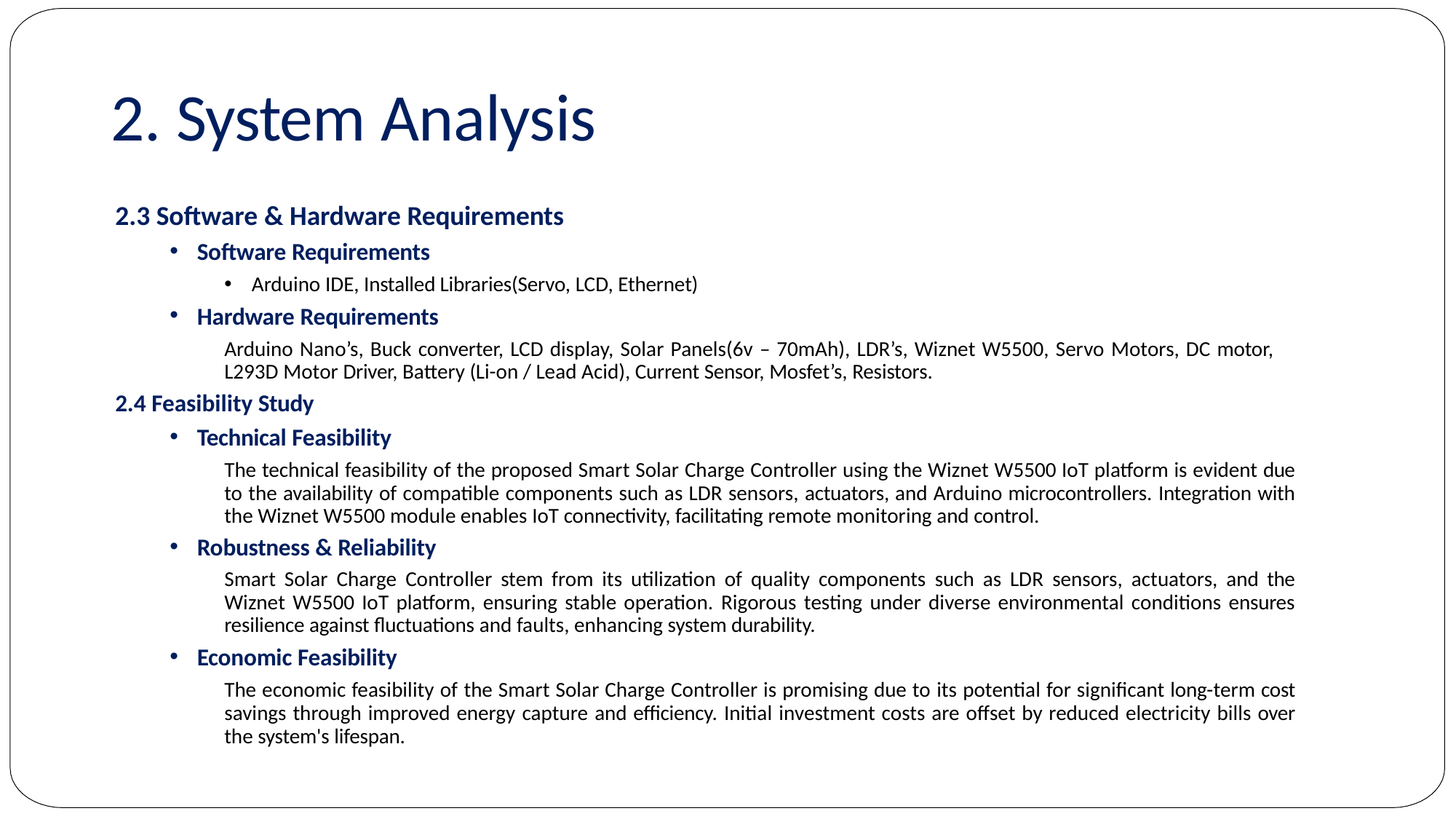

# 2. System Analysis
2.3 Software & Hardware Requirements
Software Requirements
Arduino IDE, Installed Libraries(Servo, LCD, Ethernet)
Hardware Requirements
Arduino Nano’s, Buck converter, LCD display, Solar Panels(6v – 70mAh), LDR’s, Wiznet W5500, Servo Motors, DC motor, L293D Motor Driver, Battery (Li-on / Lead Acid), Current Sensor, Mosfet’s, Resistors.
2.4 Feasibility Study
Technical Feasibility
The technical feasibility of the proposed Smart Solar Charge Controller using the Wiznet W5500 IoT platform is evident due to the availability of compatible components such as LDR sensors, actuators, and Arduino microcontrollers. Integration with the Wiznet W5500 module enables IoT connectivity, facilitating remote monitoring and control.
Robustness & Reliability
Smart Solar Charge Controller stem from its utilization of quality components such as LDR sensors, actuators, and the Wiznet W5500 IoT platform, ensuring stable operation. Rigorous testing under diverse environmental conditions ensures resilience against fluctuations and faults, enhancing system durability.
Economic Feasibility
The economic feasibility of the Smart Solar Charge Controller is promising due to its potential for significant long-term cost savings through improved energy capture and efficiency. Initial investment costs are offset by reduced electricity bills over the system's lifespan.